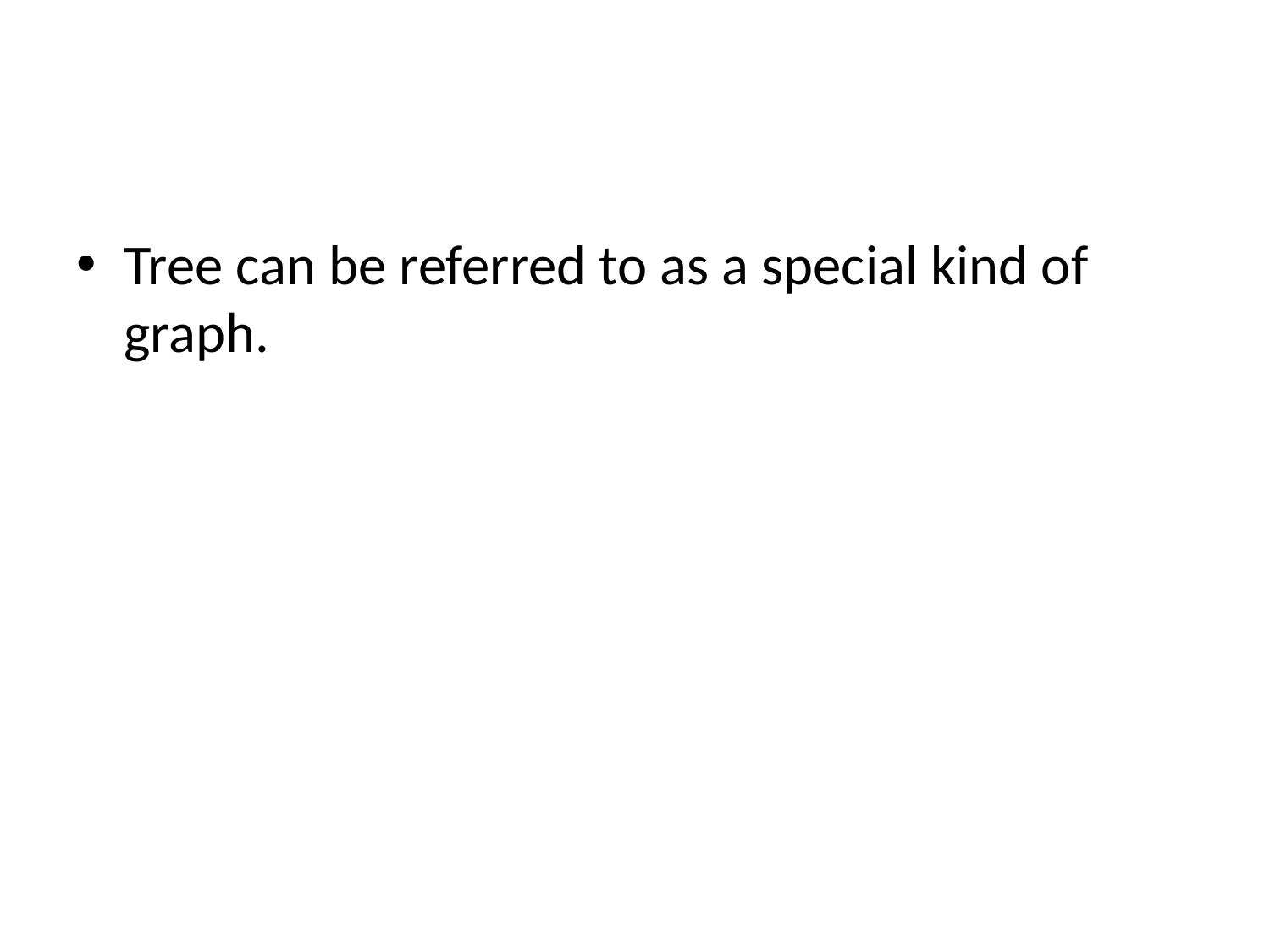

#
Tree can be referred to as a special kind of graph.